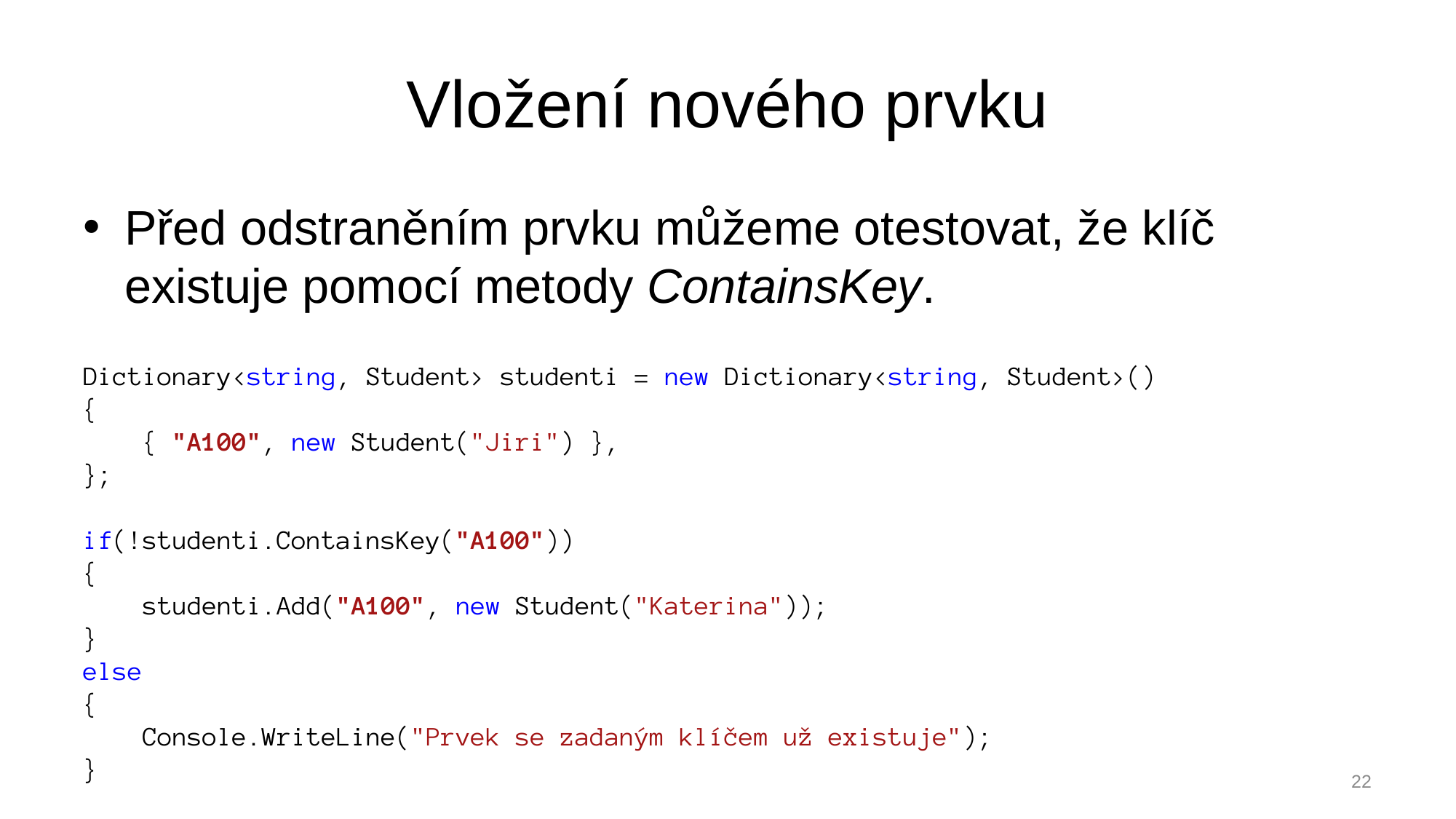

# Vložení nového prvku
Před odstraněním prvku můžeme otestovat, že klíč existuje pomocí metody ContainsKey.
Dictionary<string, Student> studenti = new Dictionary<string, Student>()
{
    { "A100", new Student("Jiri") },
};

if(!studenti.ContainsKey("A100"))
{
    studenti.Add("A100", new Student("Katerina"));
}
else
{
    Console.WriteLine("Prvek se zadaným klíčem už existuje");
}
22